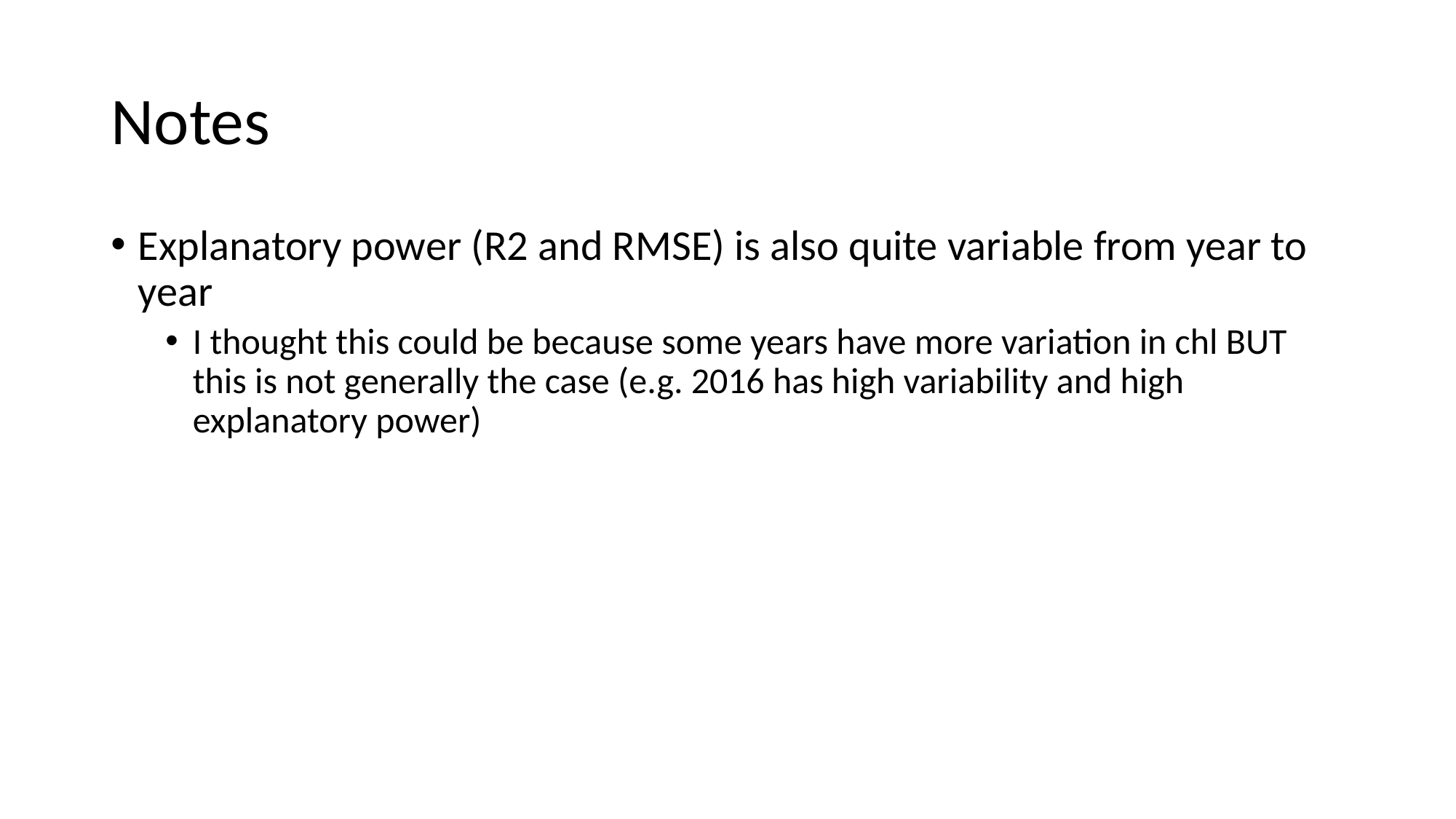

# Notes
Explanatory power (R2 and RMSE) is also quite variable from year to year
I thought this could be because some years have more variation in chl BUT this is not generally the case (e.g. 2016 has high variability and high explanatory power)